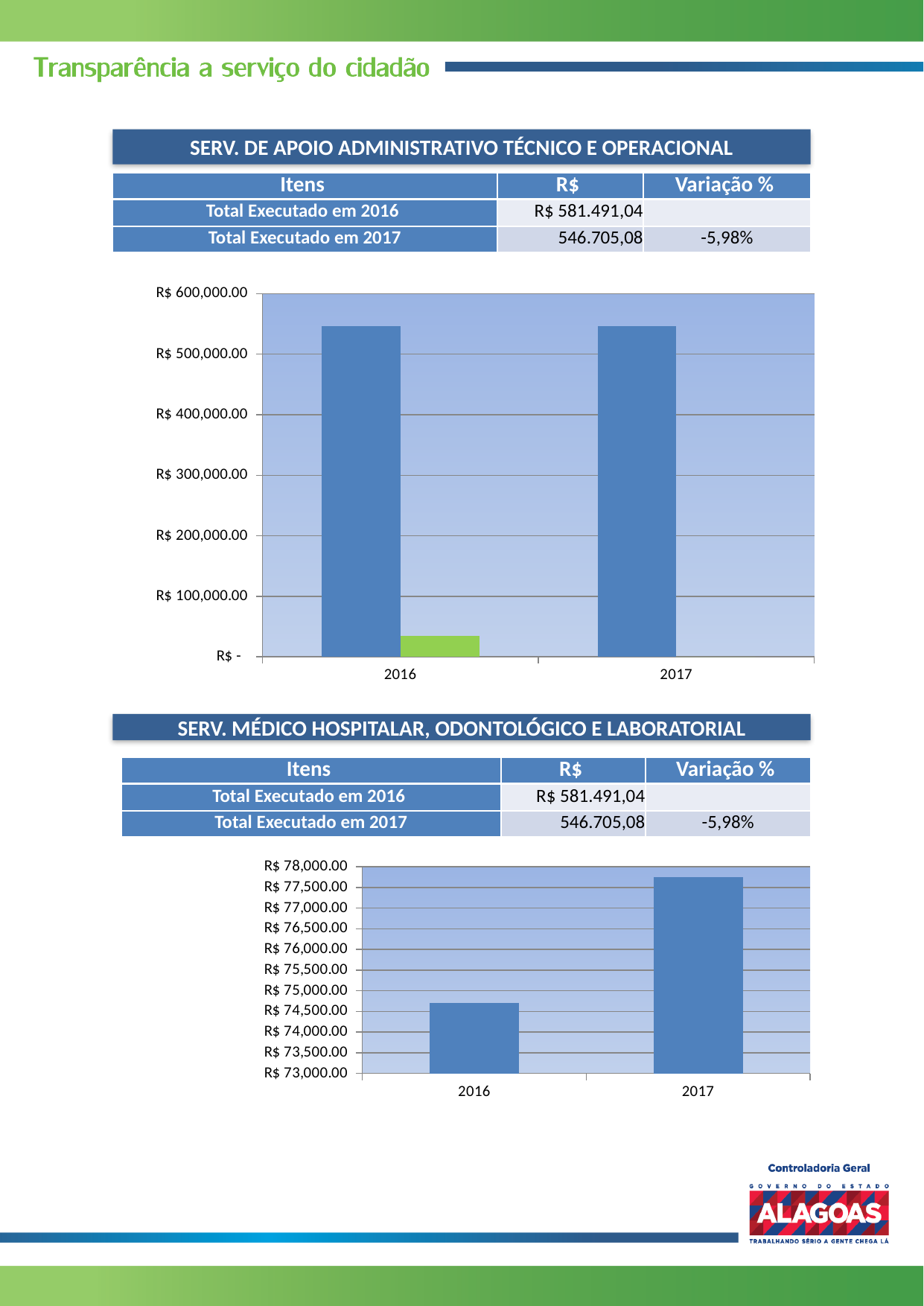

SERV. DE APOIO ADMINISTRATIVO TÉCNICO E OPERACIONAL
| Itens | R$ | Variação % |
| --- | --- | --- |
| Total Executado em 2016 | R$ 581.491,04 |  |
| Total Executado em 2017 | 546.705,08 | -5,98% |

### Chart

| Category | Bioética Gestão Pública | Elimar Prestadora de Serviços em Geral |
|---|---|---|
| 2016 | 546705.0799999998 | 34785.96 |
| 2017 | 546705.0799999998 | 0.0 |
SERV. MÉDICO HOSPITALAR, ODONTOLÓGICO E LABORATORIAL

### Chart

| Category | Unimed Norte Nordeste |
|---|---|
| 2016 | 74701.7 |
| 2017 | 77744.93999999999 |
| Itens | R$ | Variação % |
| --- | --- | --- |
| Total Executado em 2016 | R$ 581.491,04 |  |
| Total Executado em 2017 | 546.705,08 | -5,98% |